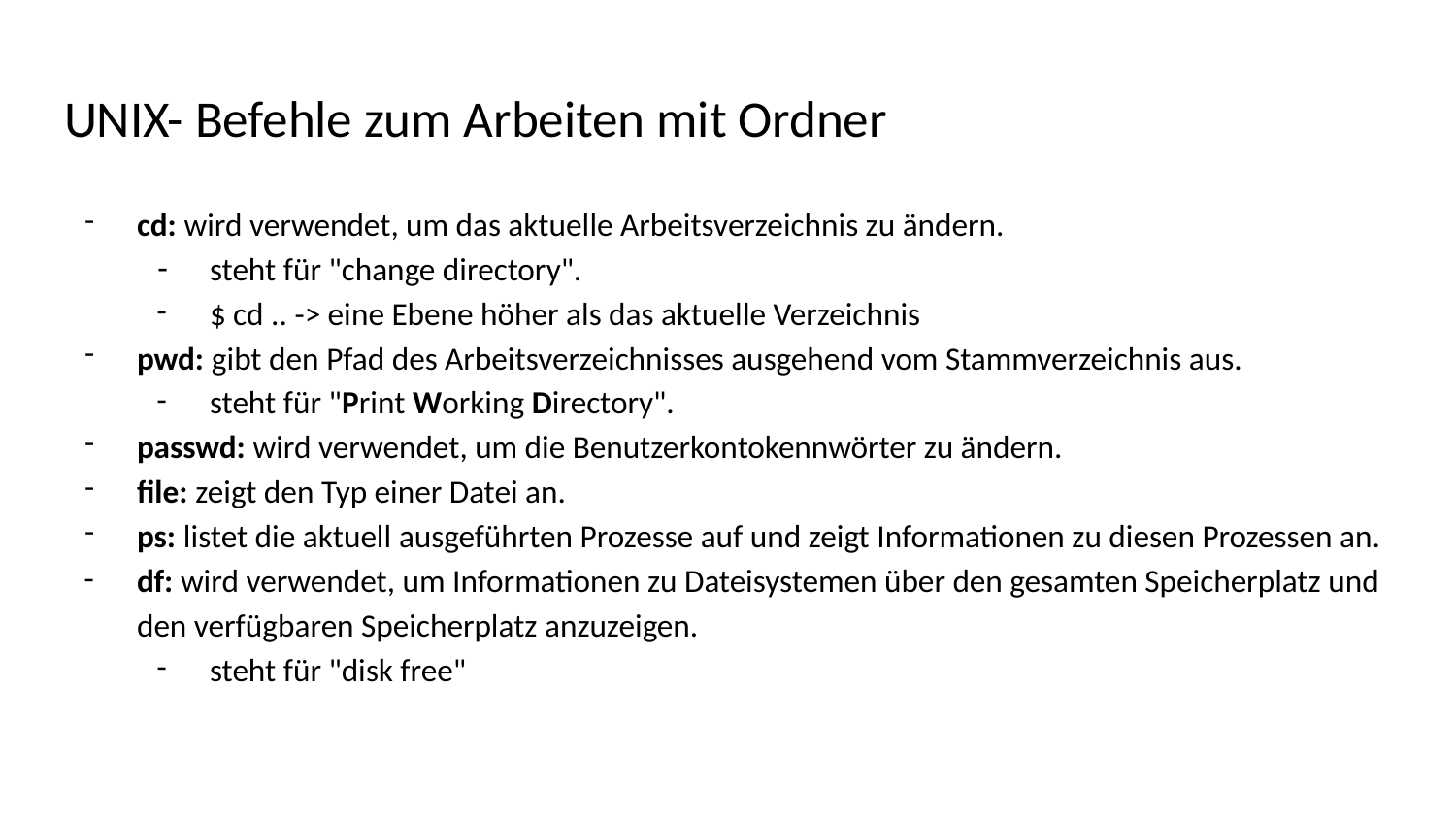

# UNIX- Befehle zum Arbeiten mit Ordner
cd: wird verwendet, um das aktuelle Arbeitsverzeichnis zu ändern.
steht für "change directory".
$ cd .. -> eine Ebene höher als das aktuelle Verzeichnis
pwd: gibt den Pfad des Arbeitsverzeichnisses ausgehend vom Stammverzeichnis aus.
steht für "Print Working Directory".
passwd: wird verwendet, um die Benutzerkontokennwörter zu ändern.
file: zeigt den Typ einer Datei an.
ps: listet die aktuell ausgeführten Prozesse auf und zeigt Informationen zu diesen Prozessen an.
df: wird verwendet, um Informationen zu Dateisystemen über den gesamten Speicherplatz und den verfügbaren Speicherplatz anzuzeigen.
steht für "disk free"